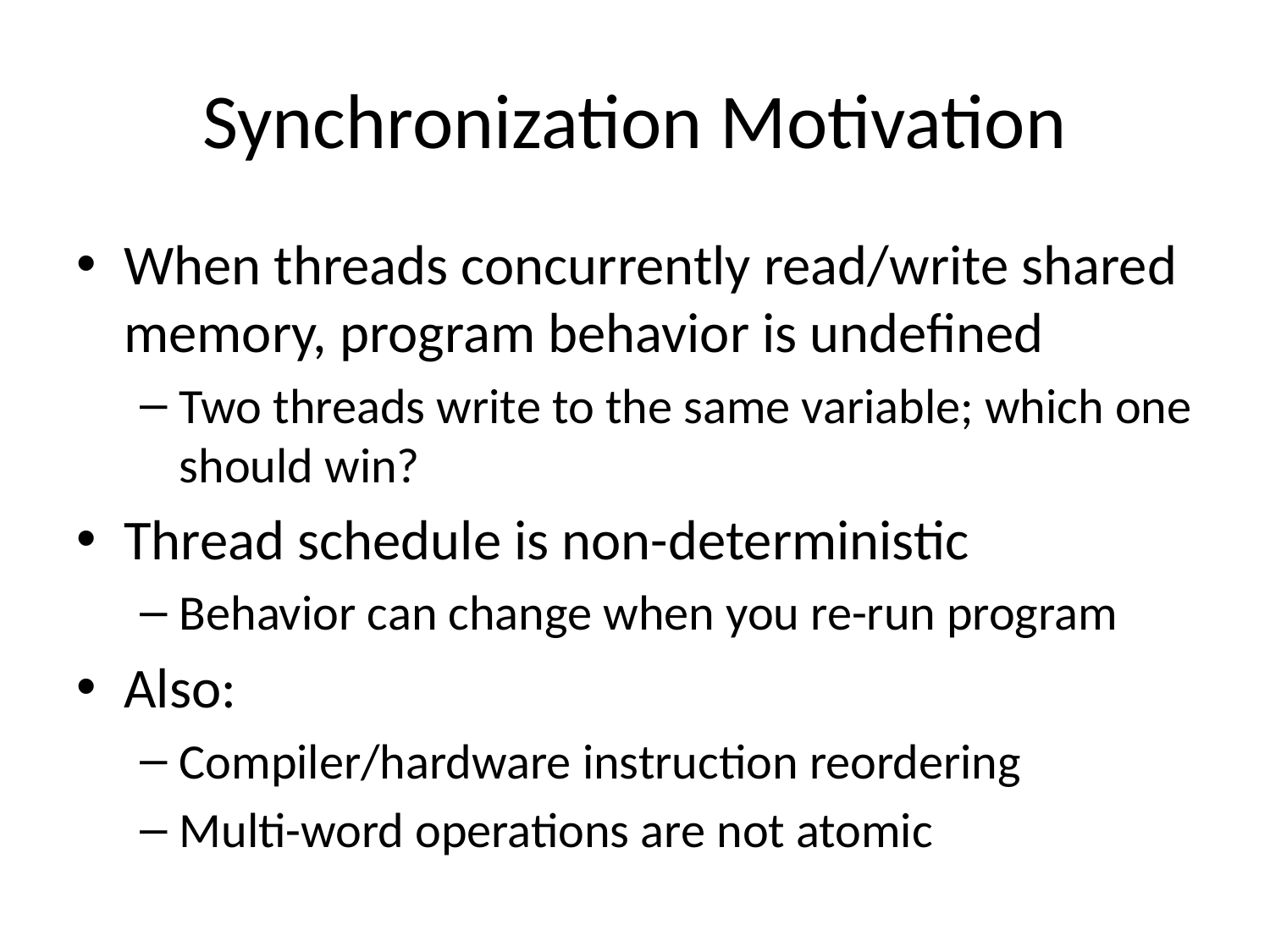

# Synchronization Motivation
When threads concurrently read/write shared memory, program behavior is undefined
Two threads write to the same variable; which one should win?
Thread schedule is non-deterministic
Behavior can change when you re-run program
Also:
Compiler/hardware instruction reordering
Multi-word operations are not atomic